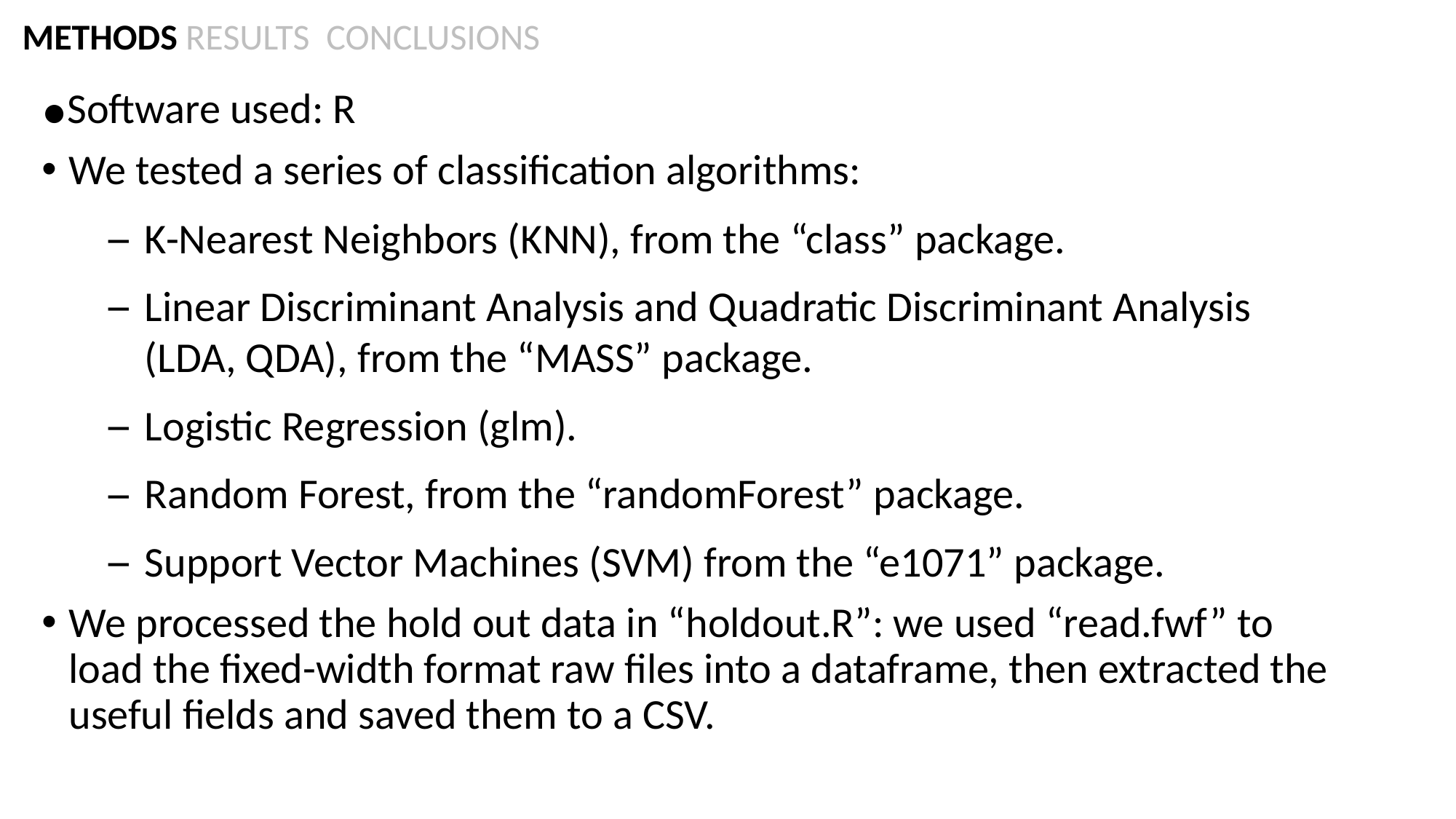

METHODS RESULTS  CONCLUSIONS
Software used: R
We tested a series of classification algorithms:
K-Nearest Neighbors (KNN), from the “class” package.
Linear Discriminant Analysis and Quadratic Discriminant Analysis (LDA, QDA), from the “MASS” package.
Logistic Regression (glm).
Random Forest, from the “randomForest” package.
Support Vector Machines (SVM) from the “e1071” package.
We processed the hold out data in “holdout.R”: we used “read.fwf” to load the fixed-width format raw files into a dataframe, then extracted the useful fields and saved them to a CSV.